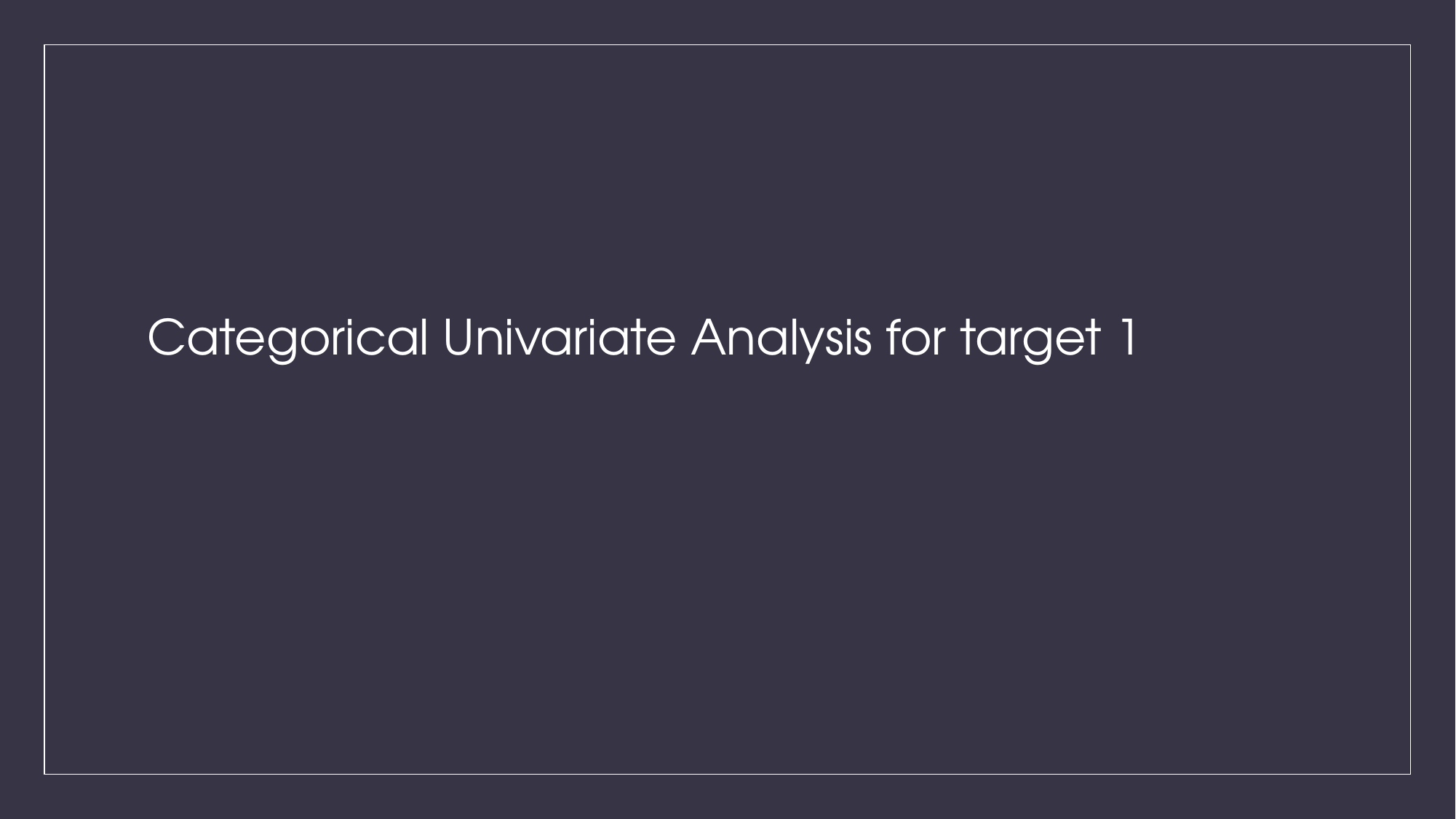

# Categorical Univariate Analysis for target 1